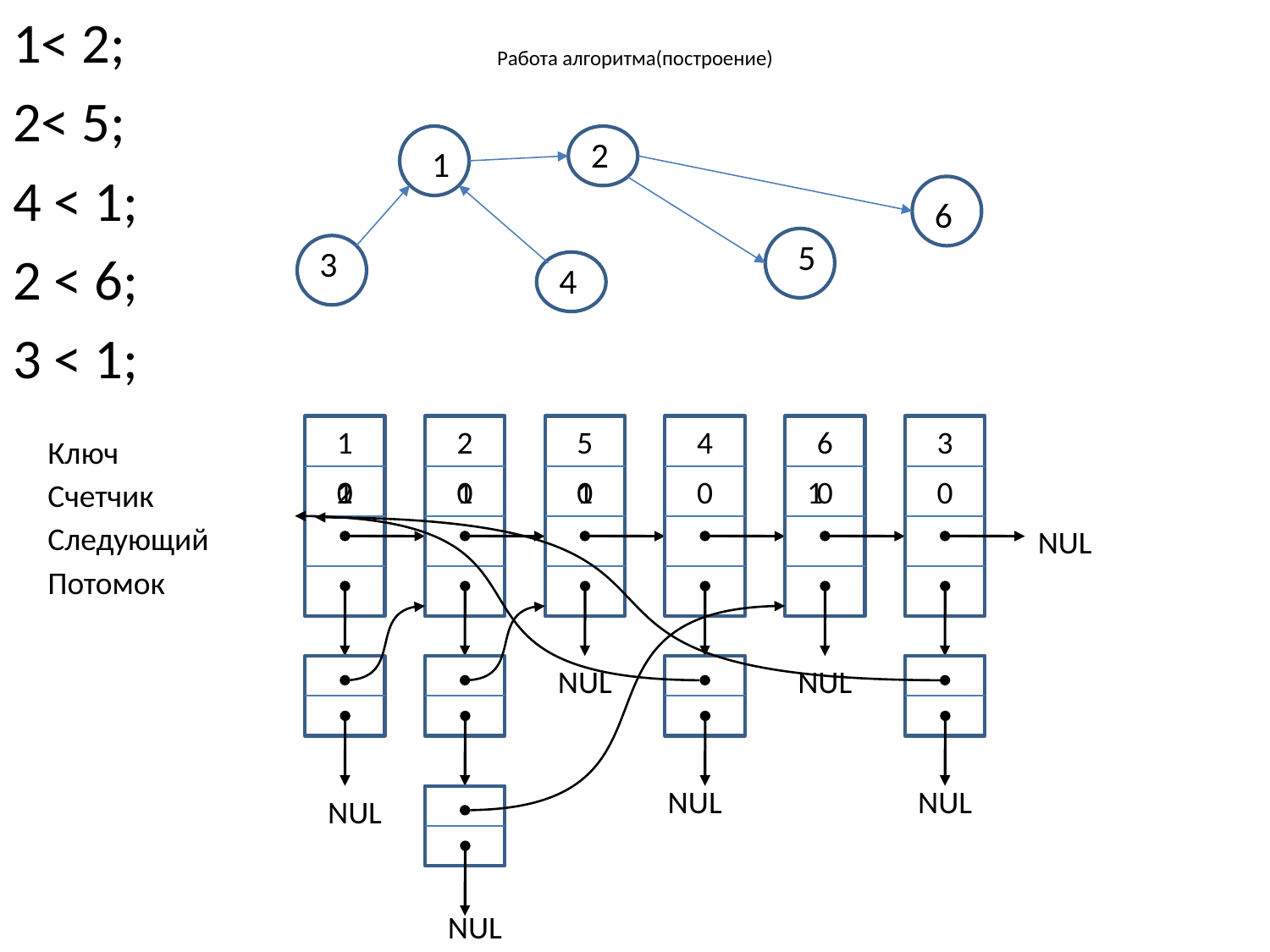

1< 2;
2< 5;
4 < 1;
2 < 6;
3 < 1;

# Работа алгоритма(построение)

2
1

6

5

3

4

1

2

5

4

6

3
Ключ
Счетчик
Следующий
Потомок
2
1
0
1
0
1
0
0
1
0
0
NUL

NUL

NUL

NUL
NUL
NUL

NUL